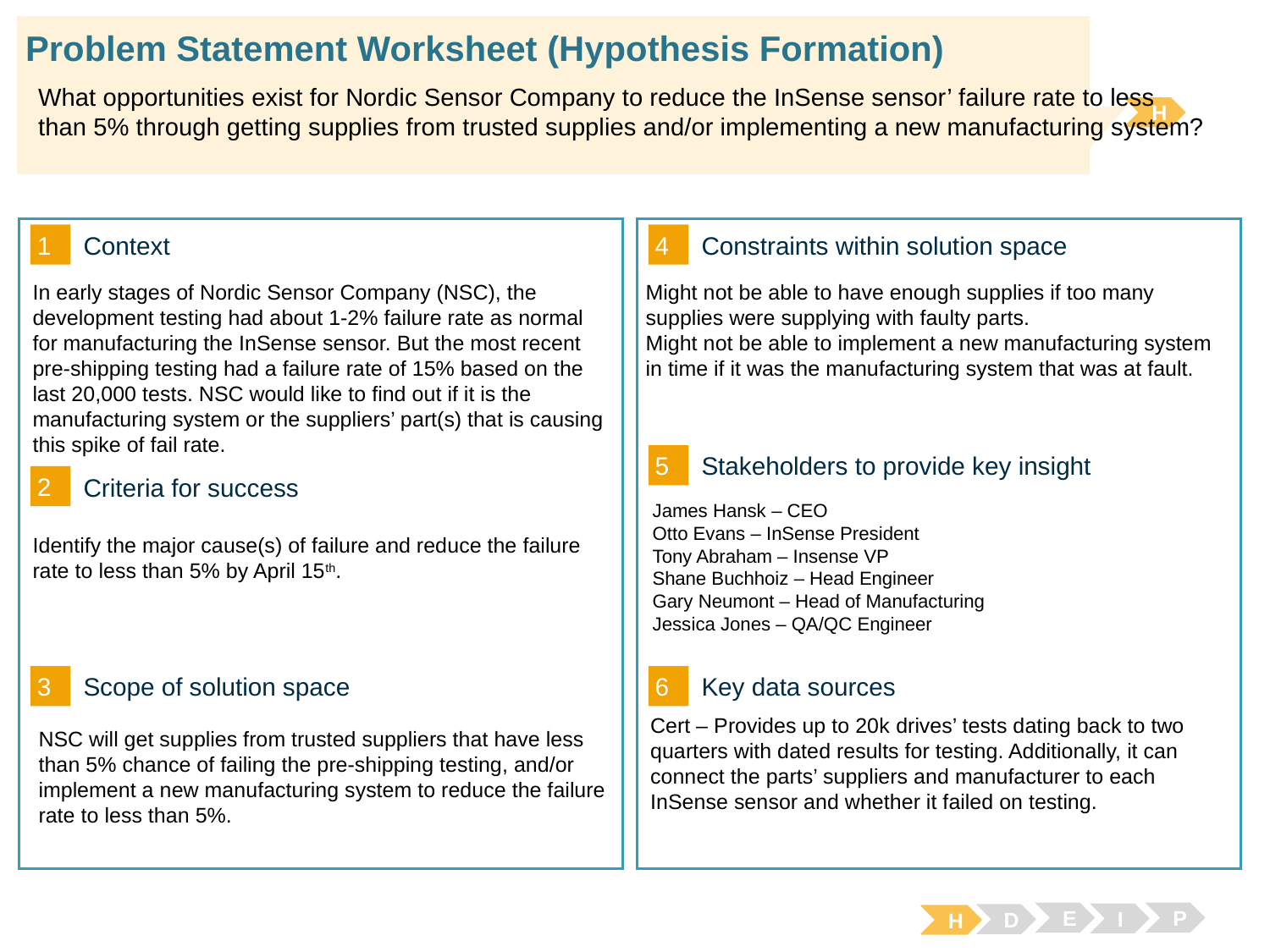

# Problem Statement Worksheet (Hypothesis Formation)
What opportunities exist for Nordic Sensor Company to reduce the InSense sensor’ failure rate to less than 5% through getting supplies from trusted supplies and/or implementing a new manufacturing system?
H

1
4
Context
Constraints within solution space
Might not be able to have enough supplies if too many supplies were supplying with faulty parts.
Might not be able to implement a new manufacturing system in time if it was the manufacturing system that was at fault.
In early stages of Nordic Sensor Company (NSC), the development testing had about 1-2% failure rate as normal for manufacturing the InSense sensor. But the most recent pre-shipping testing had a failure rate of 15% based on the last 20,000 tests. NSC would like to find out if it is the manufacturing system or the suppliers’ part(s) that is causing this spike of fail rate.
5
Stakeholders to provide key insight
2
Criteria for success
James Hansk – CEO
Otto Evans – InSense President
Tony Abraham – Insense VP
Shane Buchhoiz – Head Engineer
Gary Neumont – Head of Manufacturing
Jessica Jones – QA/QC Engineer
Identify the major cause(s) of failure and reduce the failure rate to less than 5% by April 15th.
3
6
Key data sources
Scope of solution space
Cert – Provides up to 20k drives’ tests dating back to two quarters with dated results for testing. Additionally, it can connect the parts’ suppliers and manufacturer to each InSense sensor and whether it failed on testing.
NSC will get supplies from trusted suppliers that have less than 5% chance of failing the pre-shipping testing, and/or implement a new manufacturing system to reduce the failure rate to less than 5%.
E
P
I
D
H